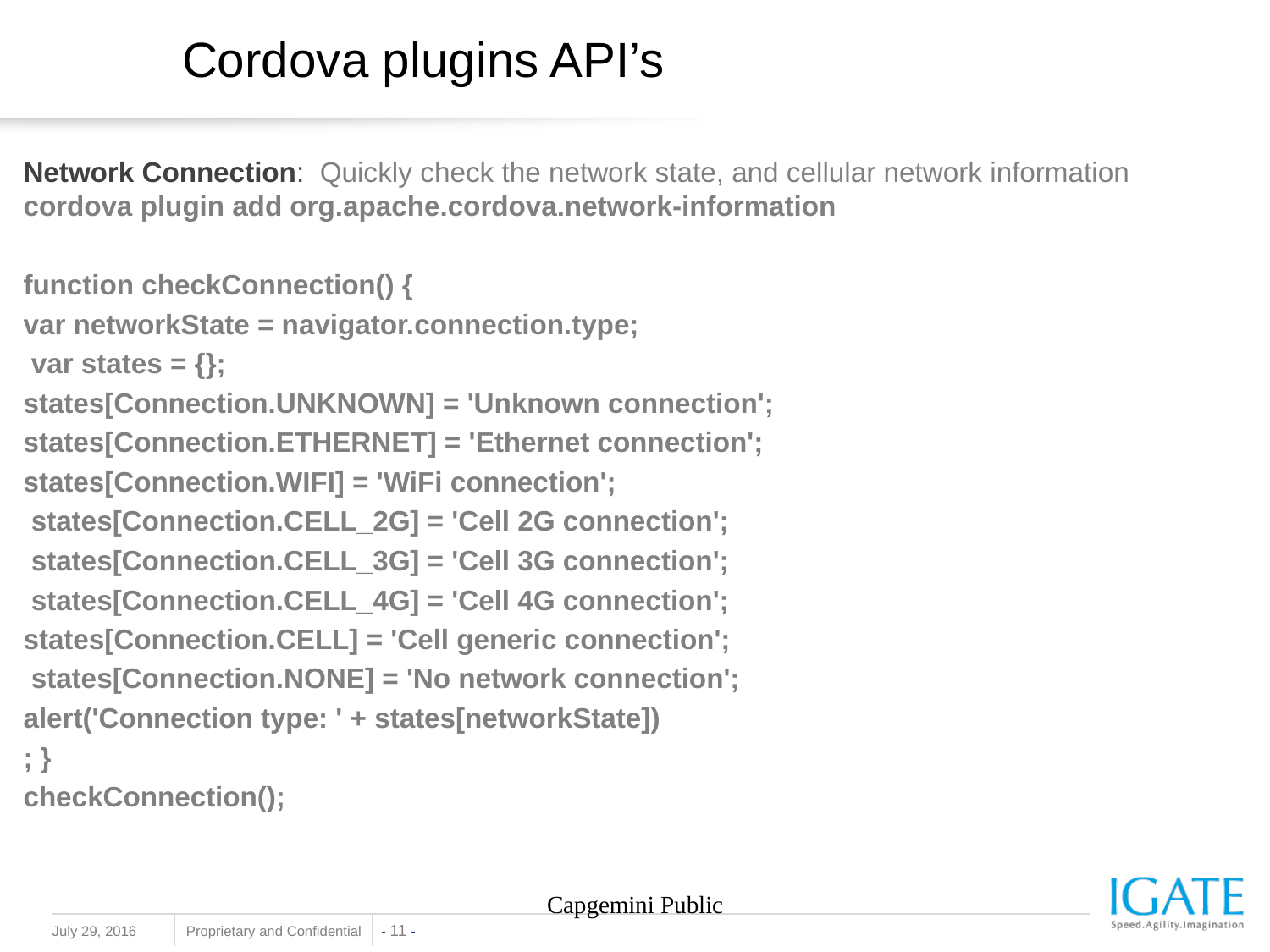

# Cordova plugins API’s
Network Connection:  Quickly check the network state, and cellular network information	cordova plugin add org.apache.cordova.network-information

function checkConnection() {
var networkState = navigator.connection.type;
 var states = {};
states[Connection.UNKNOWN] = 'Unknown connection';
states[Connection.ETHERNET] = 'Ethernet connection';
states[Connection.WIFI] = 'WiFi connection';
 states[Connection.CELL_2G] = 'Cell 2G connection';
 states[Connection.CELL_3G] = 'Cell 3G connection';
 states[Connection.CELL_4G] = 'Cell 4G connection';
states[Connection.CELL] = 'Cell generic connection';
 states[Connection.NONE] = 'No network connection';
alert('Connection type: ' + states[networkState])
; }
checkConnection();

Capgemini Public